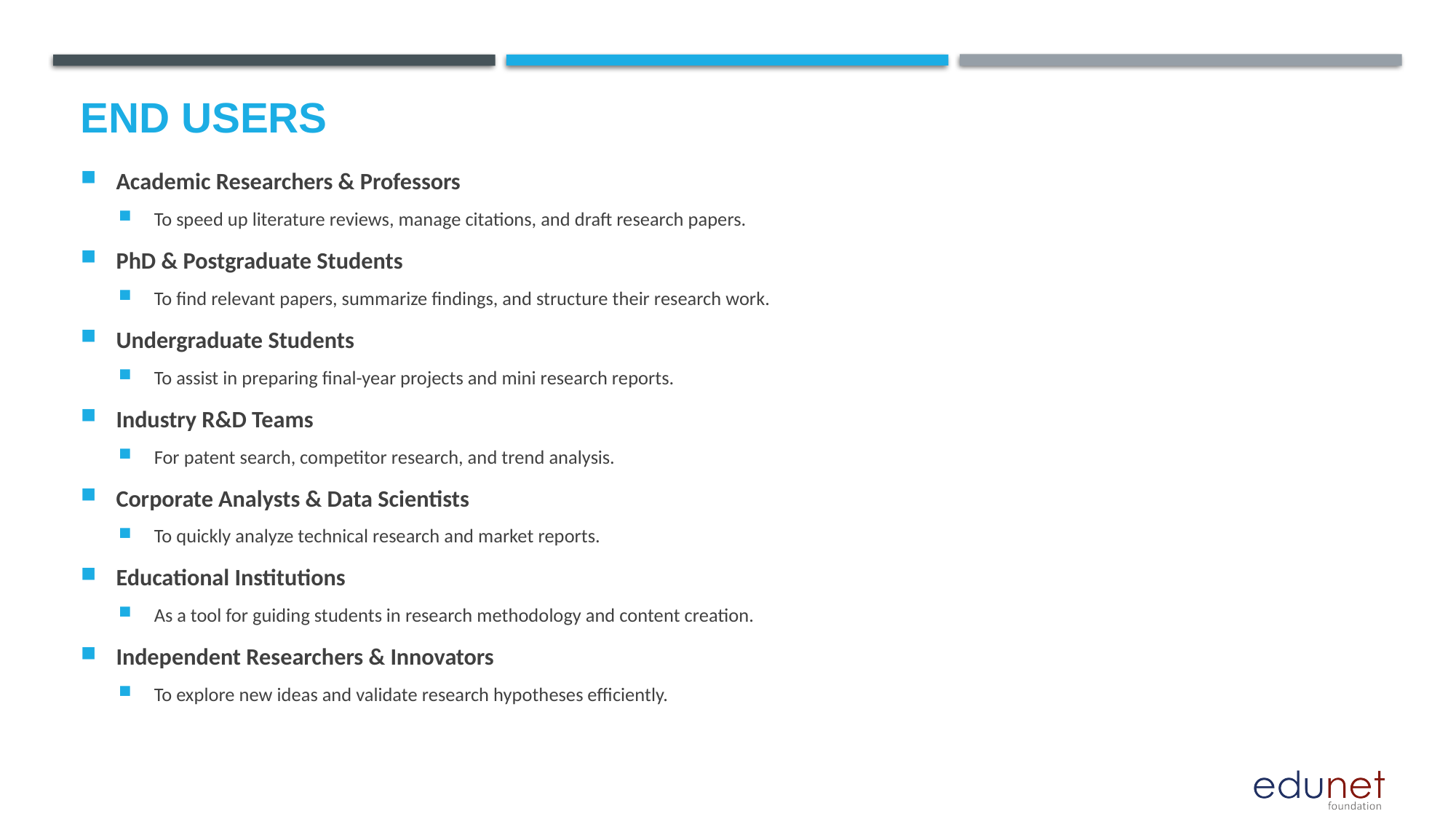

# End users
Academic Researchers & Professors
To speed up literature reviews, manage citations, and draft research papers.
PhD & Postgraduate Students
To find relevant papers, summarize findings, and structure their research work.
Undergraduate Students
To assist in preparing final-year projects and mini research reports.
Industry R&D Teams
For patent search, competitor research, and trend analysis.
Corporate Analysts & Data Scientists
To quickly analyze technical research and market reports.
Educational Institutions
As a tool for guiding students in research methodology and content creation.
Independent Researchers & Innovators
To explore new ideas and validate research hypotheses efficiently.